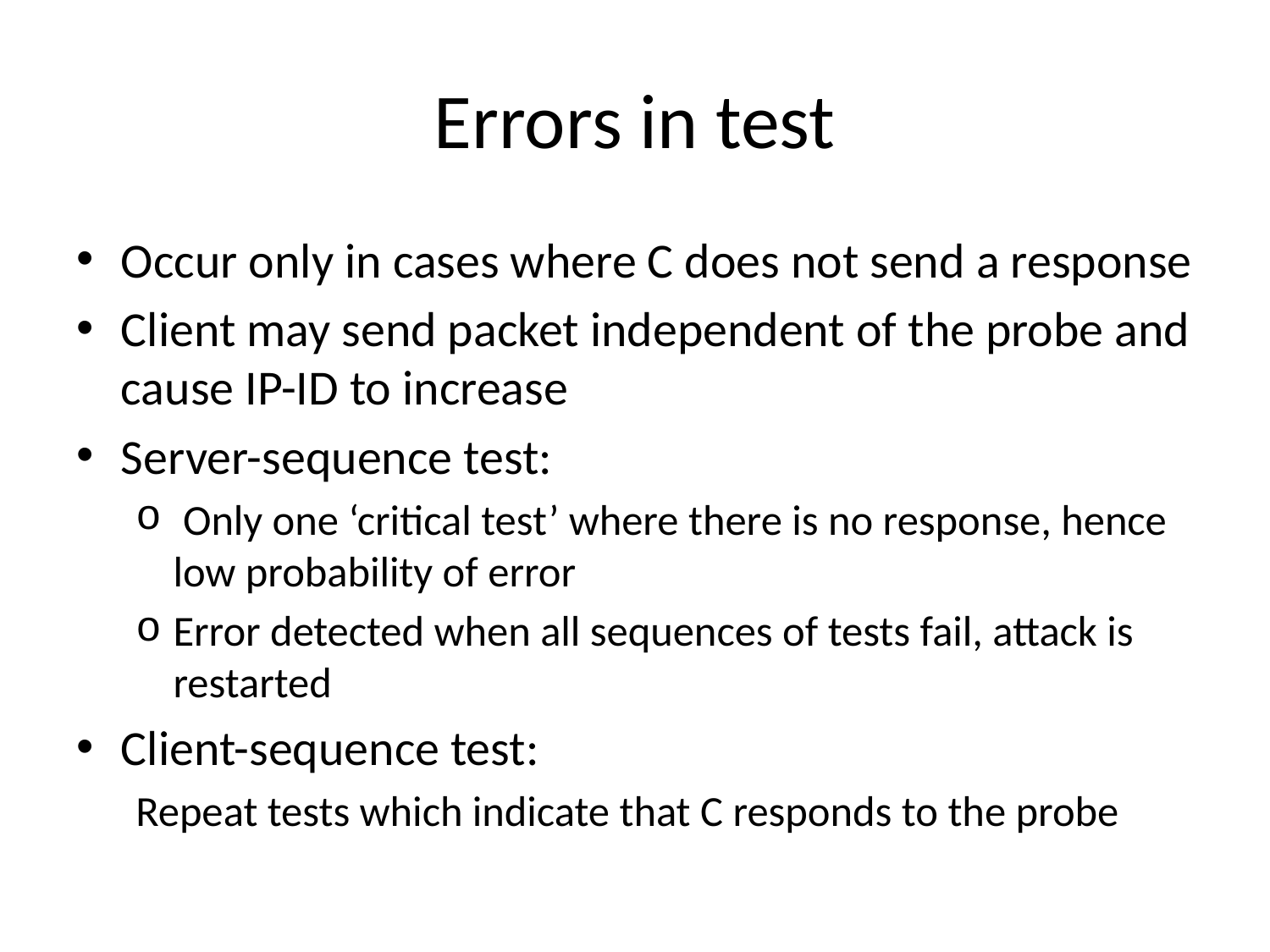

# Errors in test
Occur only in cases where C does not send a response
Client may send packet independent of the probe and cause IP-ID to increase
Server-sequence test:
 Only one ‘critical test’ where there is no response, hence low probability of error
Error detected when all sequences of tests fail, attack is restarted
Client-sequence test:
Repeat tests which indicate that C responds to the probe